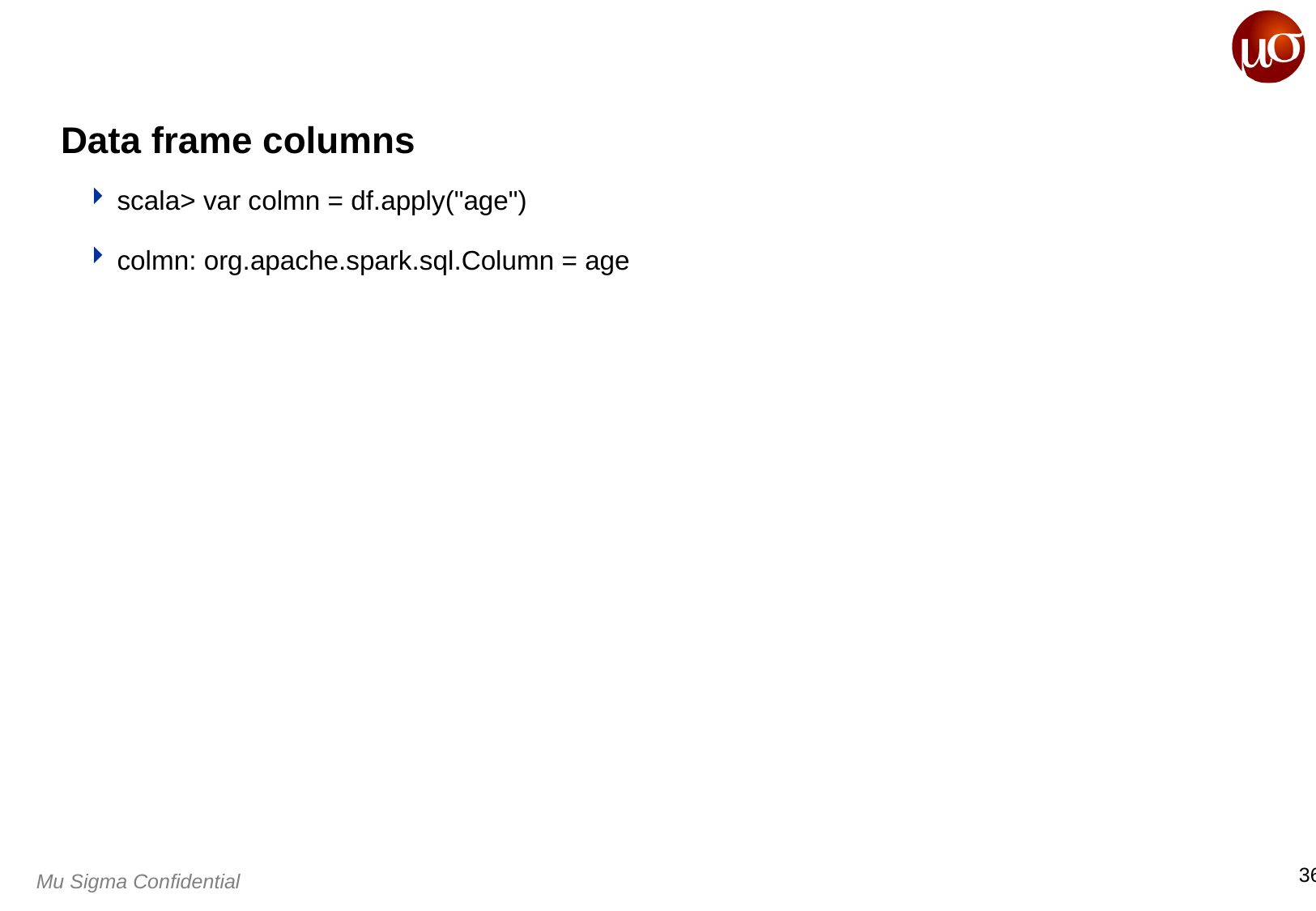

# Data frame columns
scala> var colmn = df.apply("age")
colmn: org.apache.spark.sql.Column = age